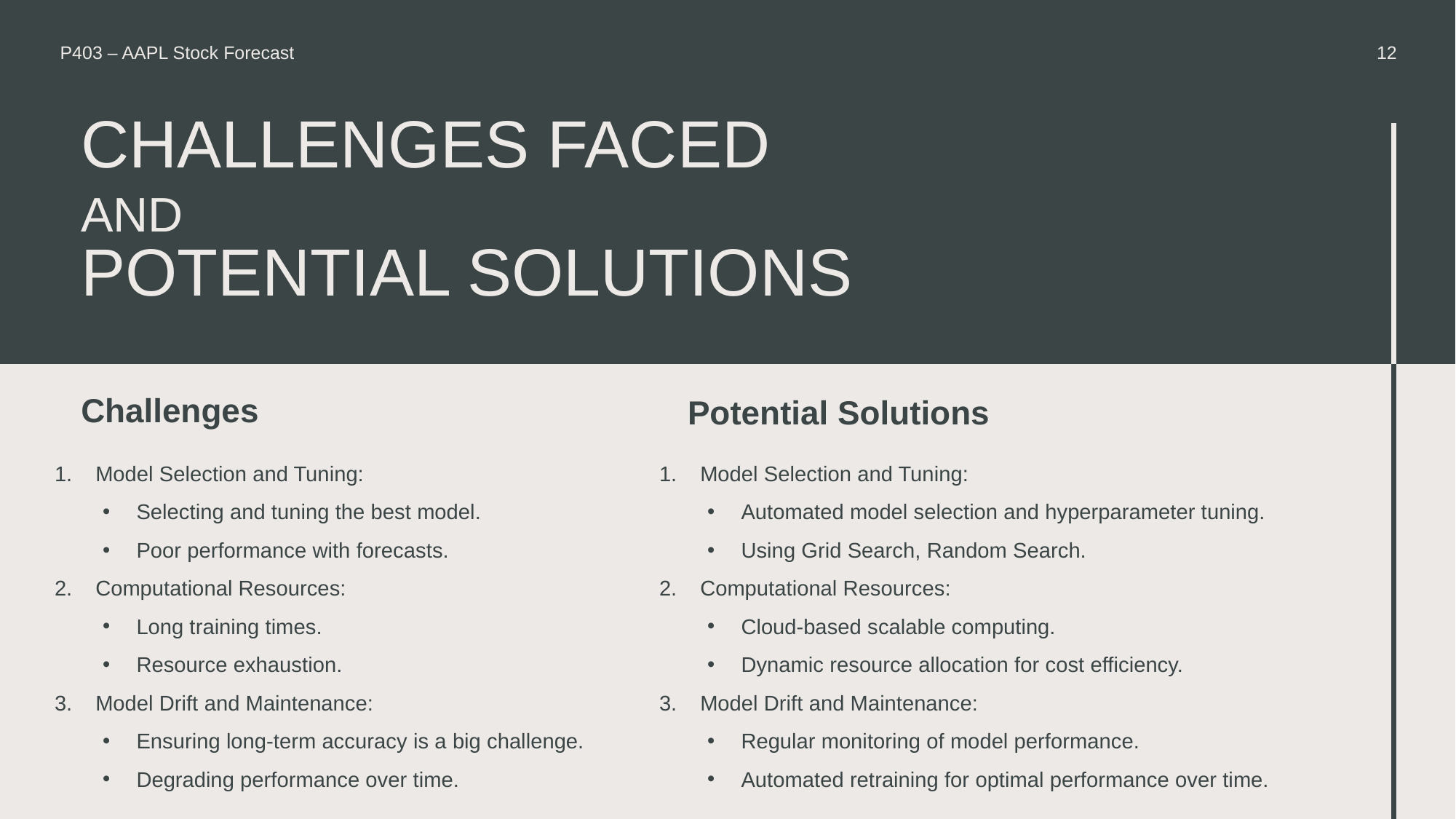

P403 – AAPL Stock Forecast
12
# Challenges Faced and Potential Solutions
Challenges

Potential Solutions

Model Selection and Tuning:
Selecting and tuning the best model.
Poor performance with forecasts.
Computational Resources:
Long training times.
Resource exhaustion.
Model Drift and Maintenance:
Ensuring long-term accuracy is a big challenge.
Degrading performance over time.
Model Selection and Tuning:
Automated model selection and hyperparameter tuning.
Using Grid Search, Random Search.
Computational Resources:
Cloud-based scalable computing.
Dynamic resource allocation for cost efficiency.
Model Drift and Maintenance:
Regular monitoring of model performance.
Automated retraining for optimal performance over time.